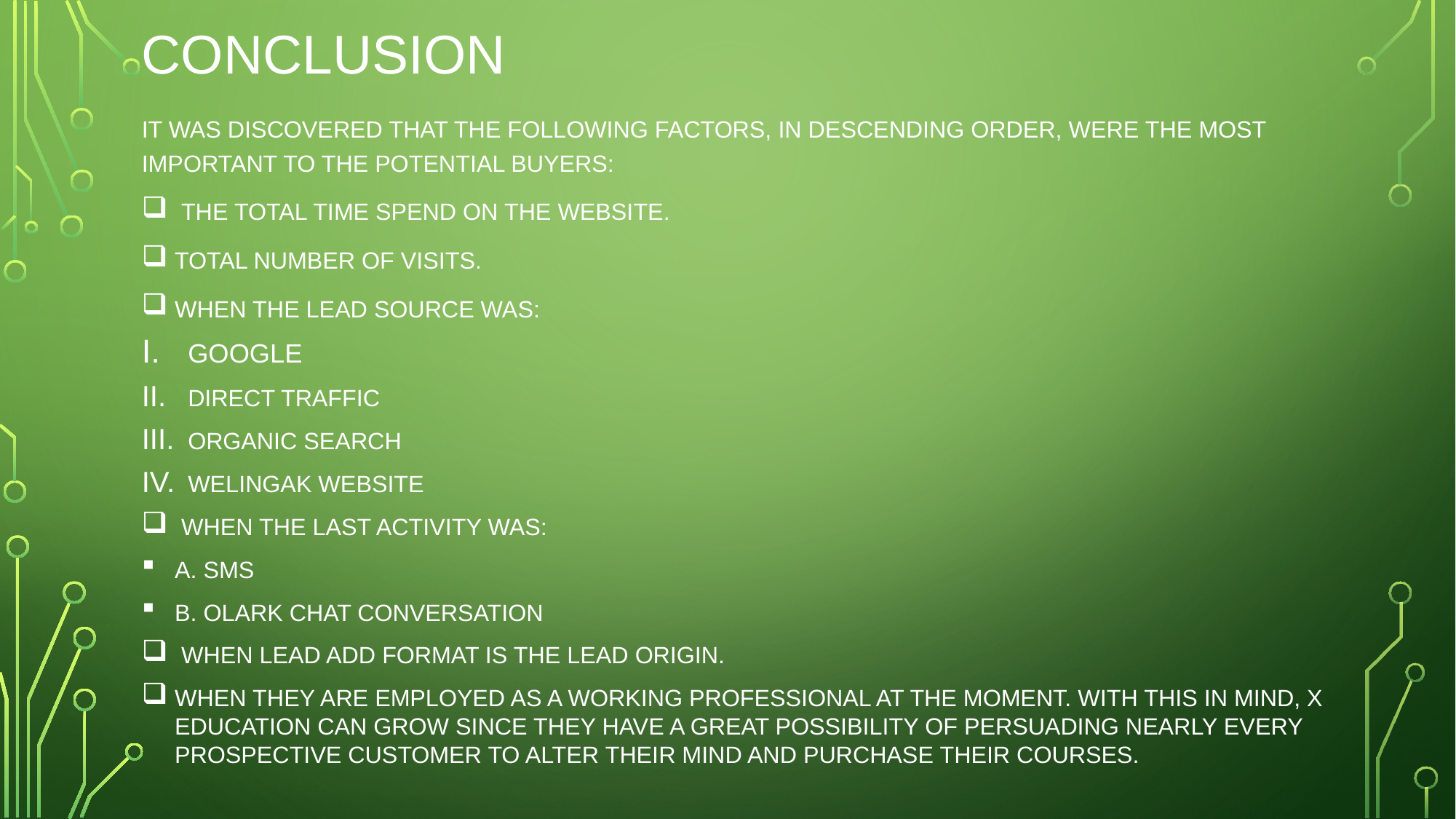

# conclusion
It was discovered that the following factors, in descending order, were the most important to the potential buyers:
 The total time spend on the Website.
Total number of visits.
When the lead source was:
Google
Direct traffic
Organic search
Welingak website
 When the last activity was:
a. SMS
b. Olark chat conversation
 when Lead add format is the lead origin.
when they are employed as a working professional at the moment. With this in mind, X Education can grow since they have a great possibility of persuading nearly every prospective customer to alter their mind and purchase their courses.